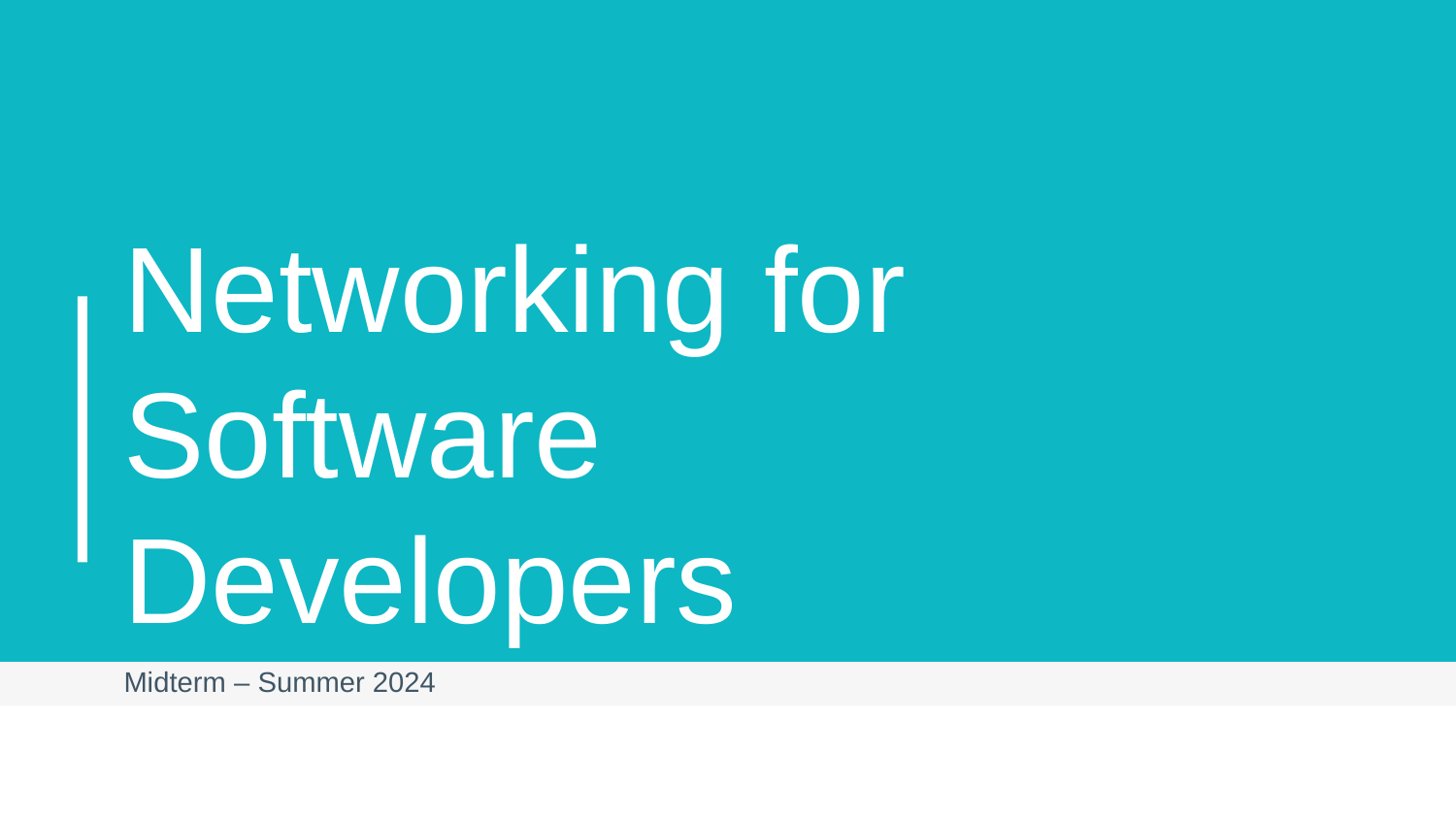

# Networking for Software Developers
Midterm – Summer 2024